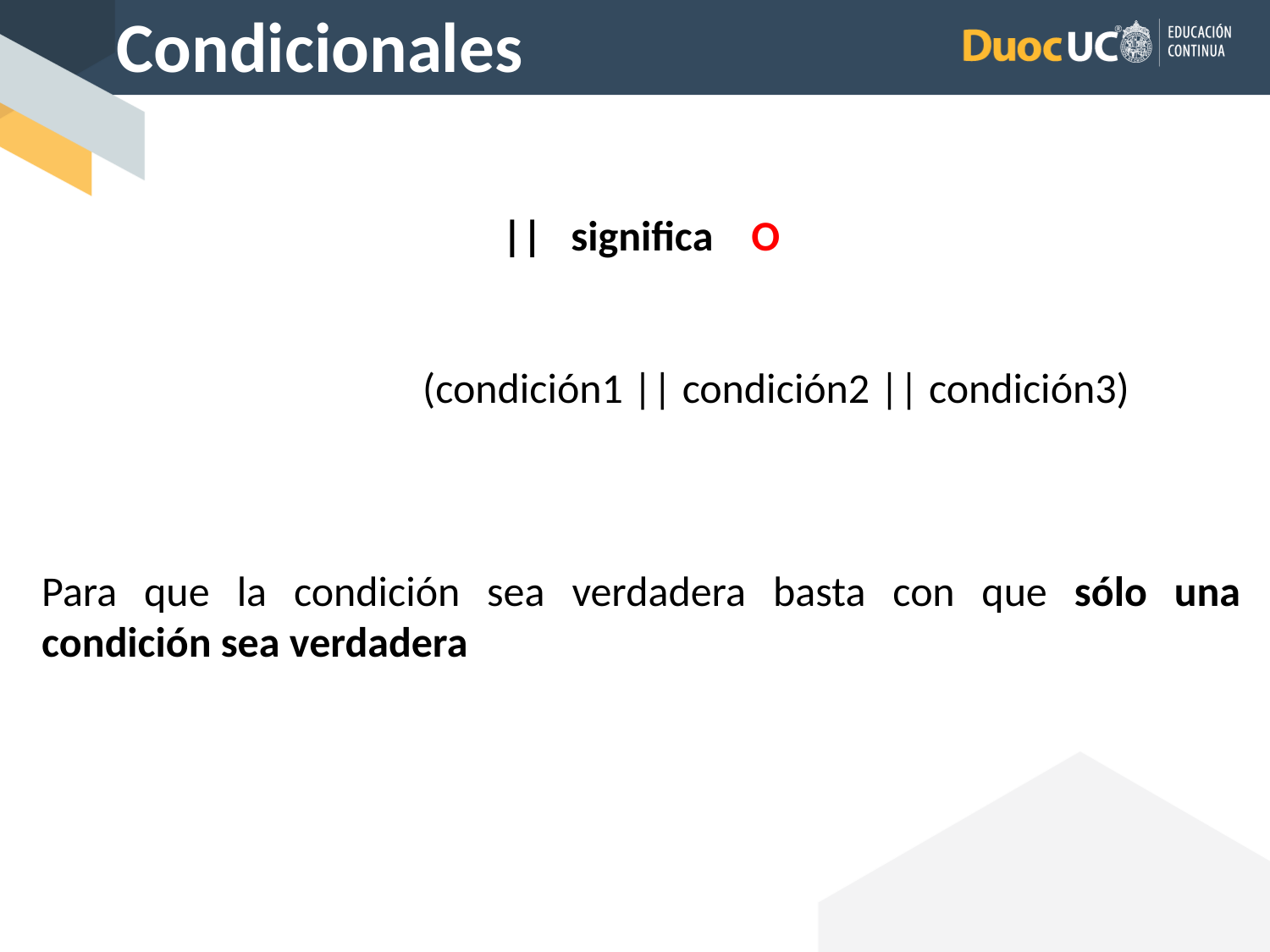

Condicionales
||   significa    O

			(condición1 || condición2 || condición3)

Para que la condición sea verdadera basta con que sólo una condición sea verdadera